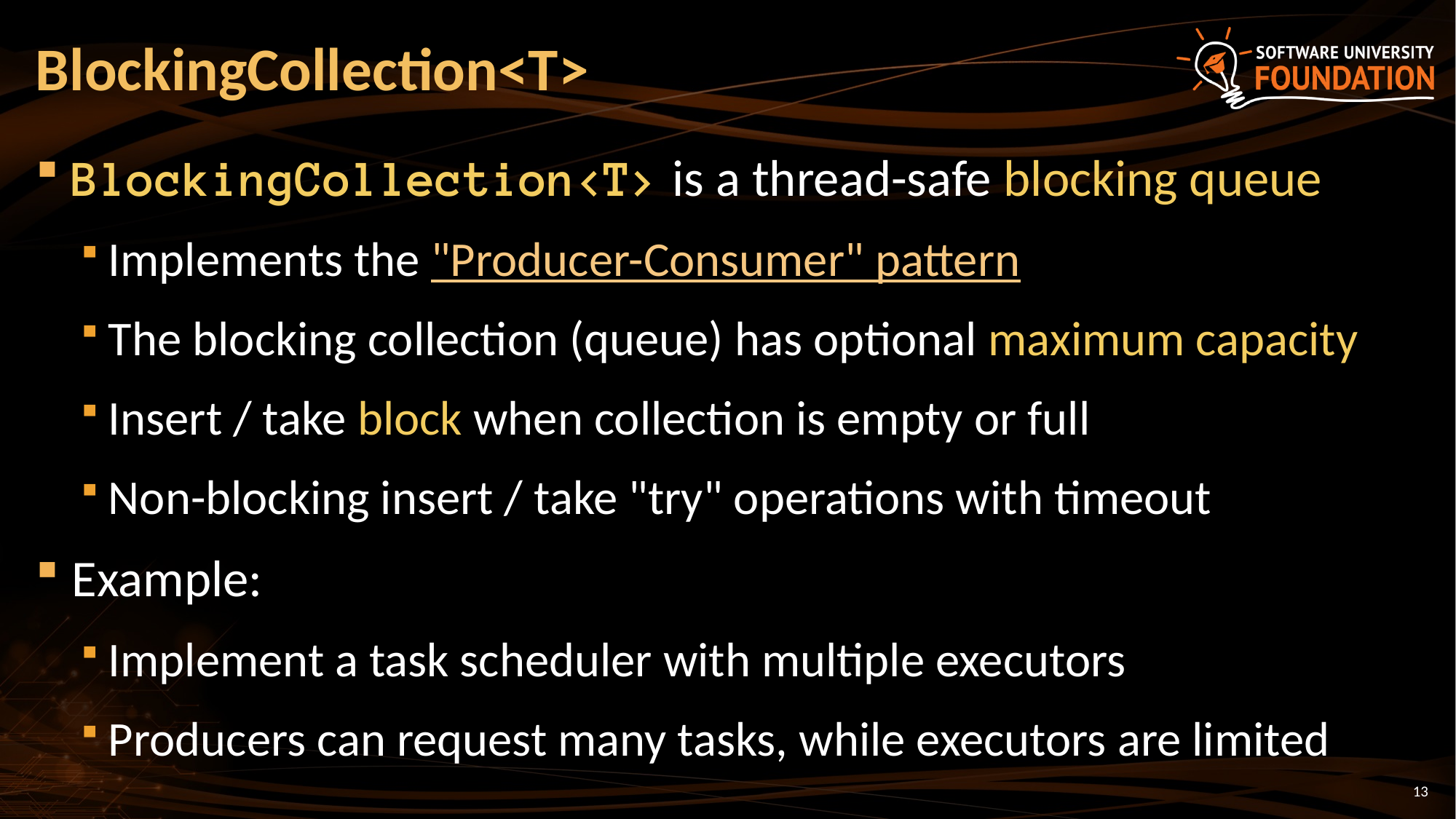

# BlockingCollection<T>
BlockingCollection<T> is a thread-safe blocking queue
Implements the "Producer-Consumer" pattern
The blocking collection (queue) has optional maximum capacity
Insert / take block when collection is empty or full
Non-blocking insert / take "try" operations with timeout
Example:
Implement a task scheduler with multiple executors
Producers can request many tasks, while executors are limited
13